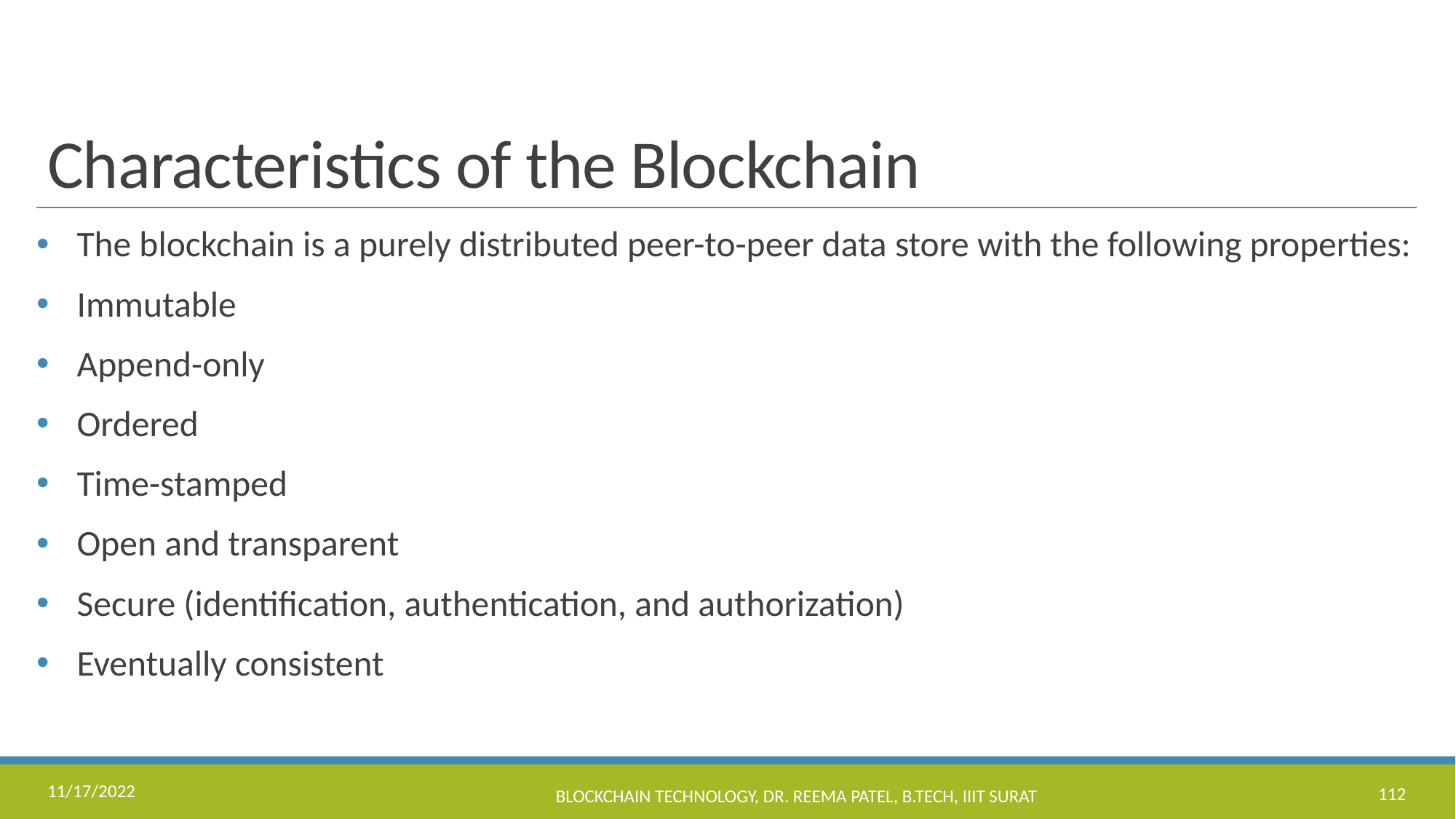

# Characteristics of the Blockchain
The blockchain is a purely distributed peer-to-peer data store with the following properties:
Immutable
Append-only
Ordered
Time-stamped
Open and transparent
Secure (identification, authentication, and authorization)
Eventually consistent
11/17/2022
Blockchain Technology, Dr. Reema Patel, B.Tech, IIIT Surat
112